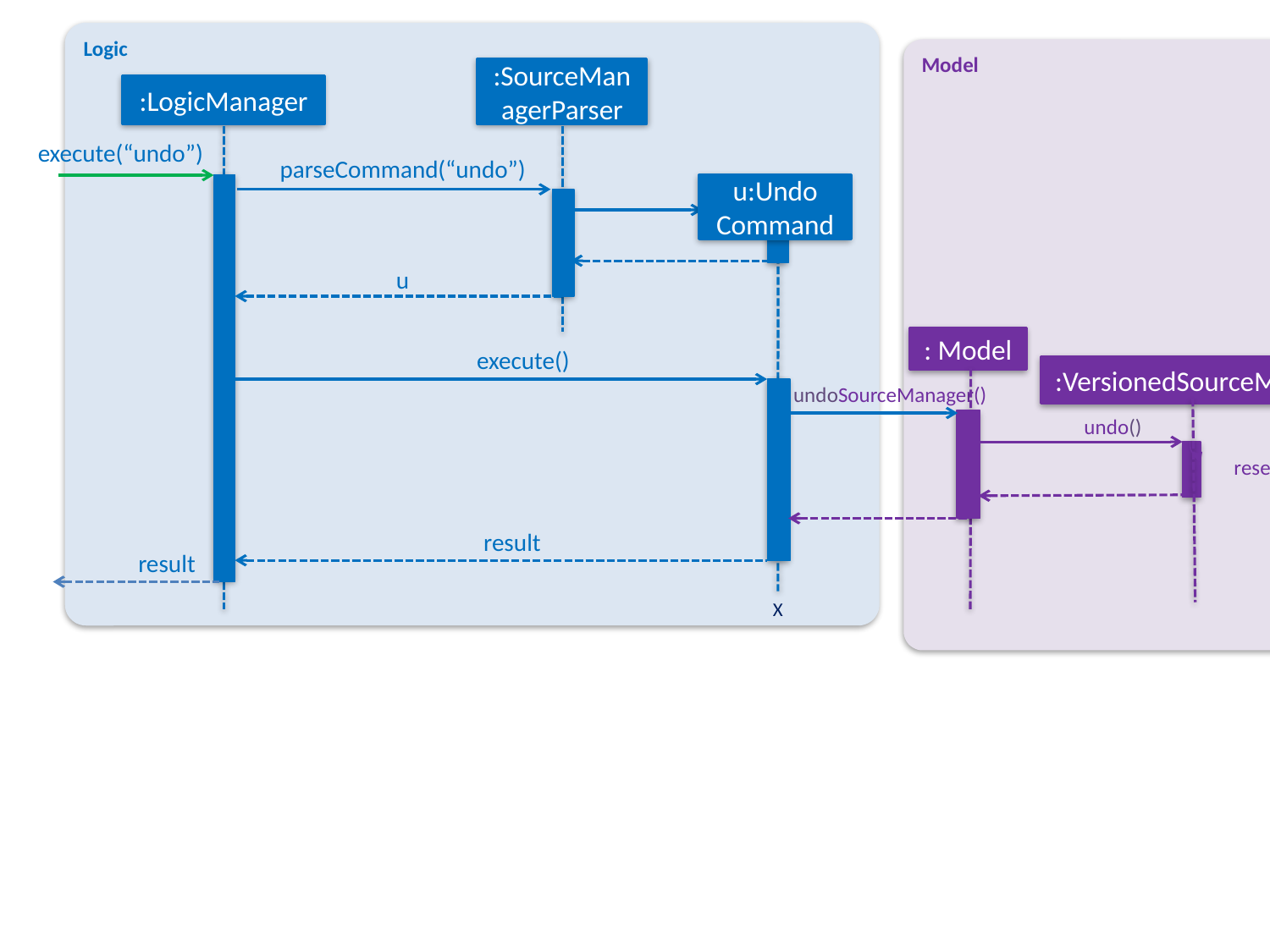

Logic
Model
:SourceManagerParser
:LogicManager
execute(“undo”)
parseCommand(“undo”)

u:Undo
Command

u
: Model
execute()
:VersionedSourceManager

undoSourceManager()

undo()

resetData(ReadOnlySourceManager)
result
result
X